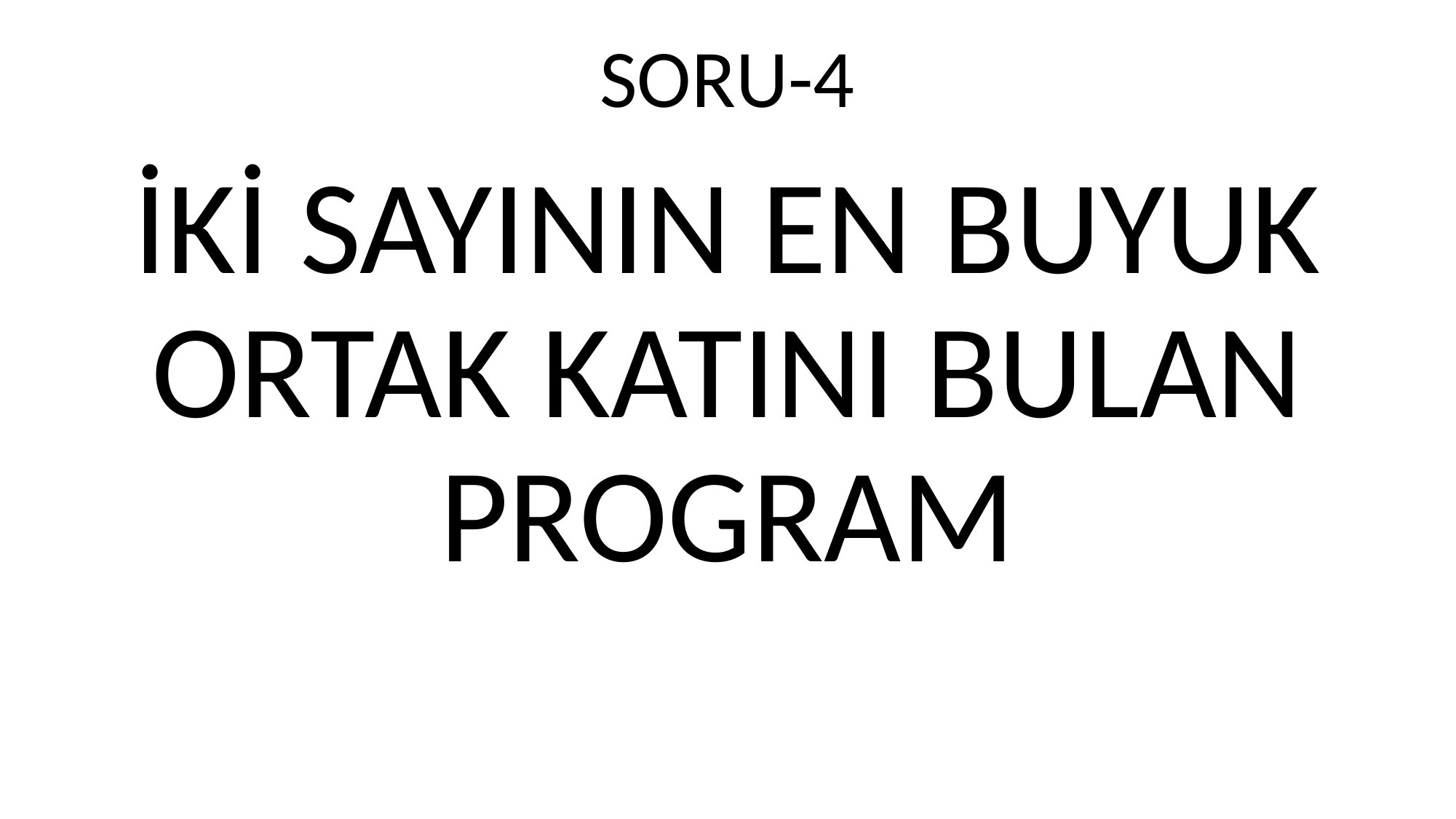

# SORU-4
İKİ SAYININ EN BUYUK ORTAK KATINI BULAN PROGRAM